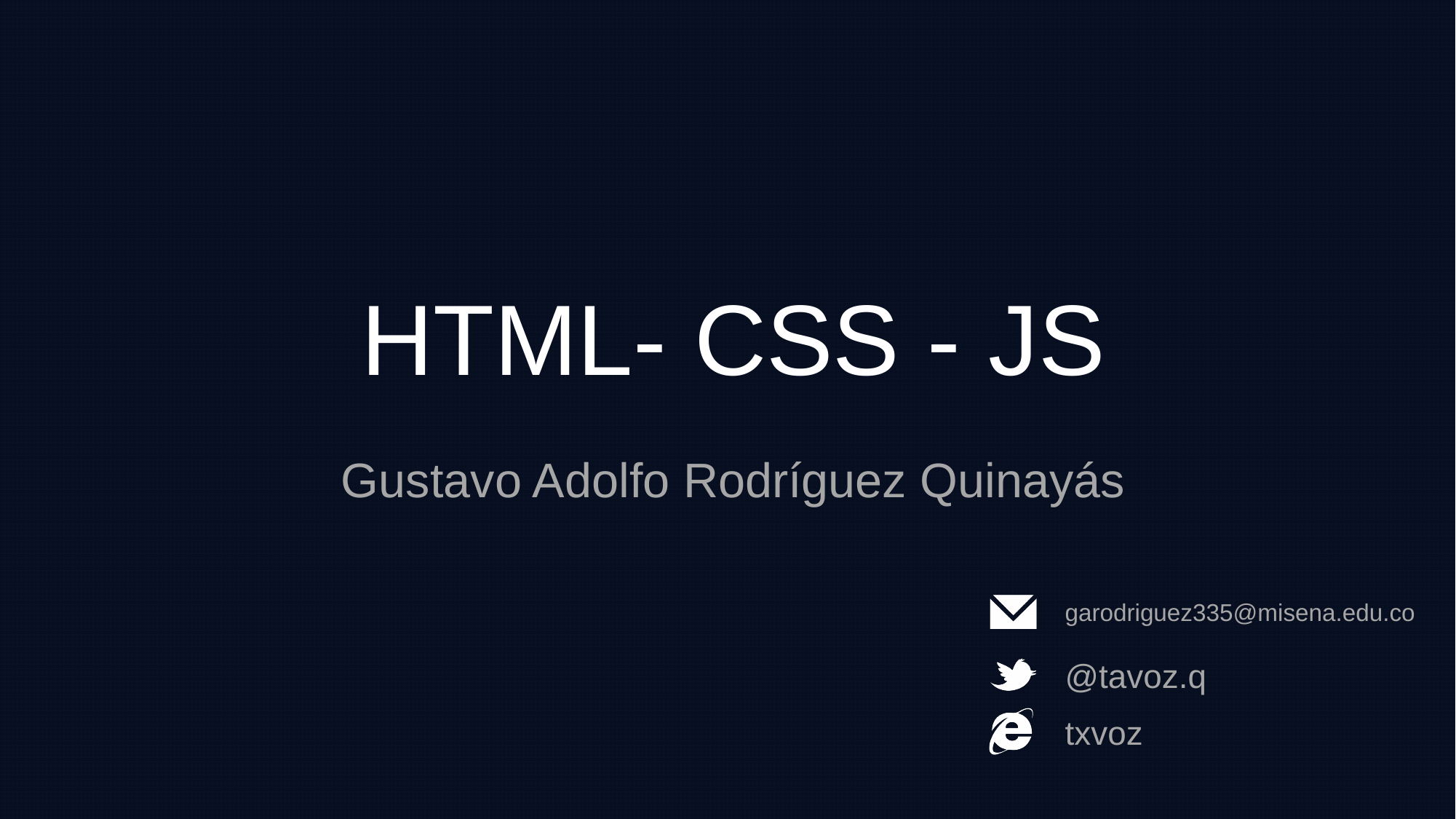

# HTML- CSS - JS
Gustavo Adolfo Rodríguez Quinayás
garodriguez335@misena.edu.co
@tavoz.q
txvoz